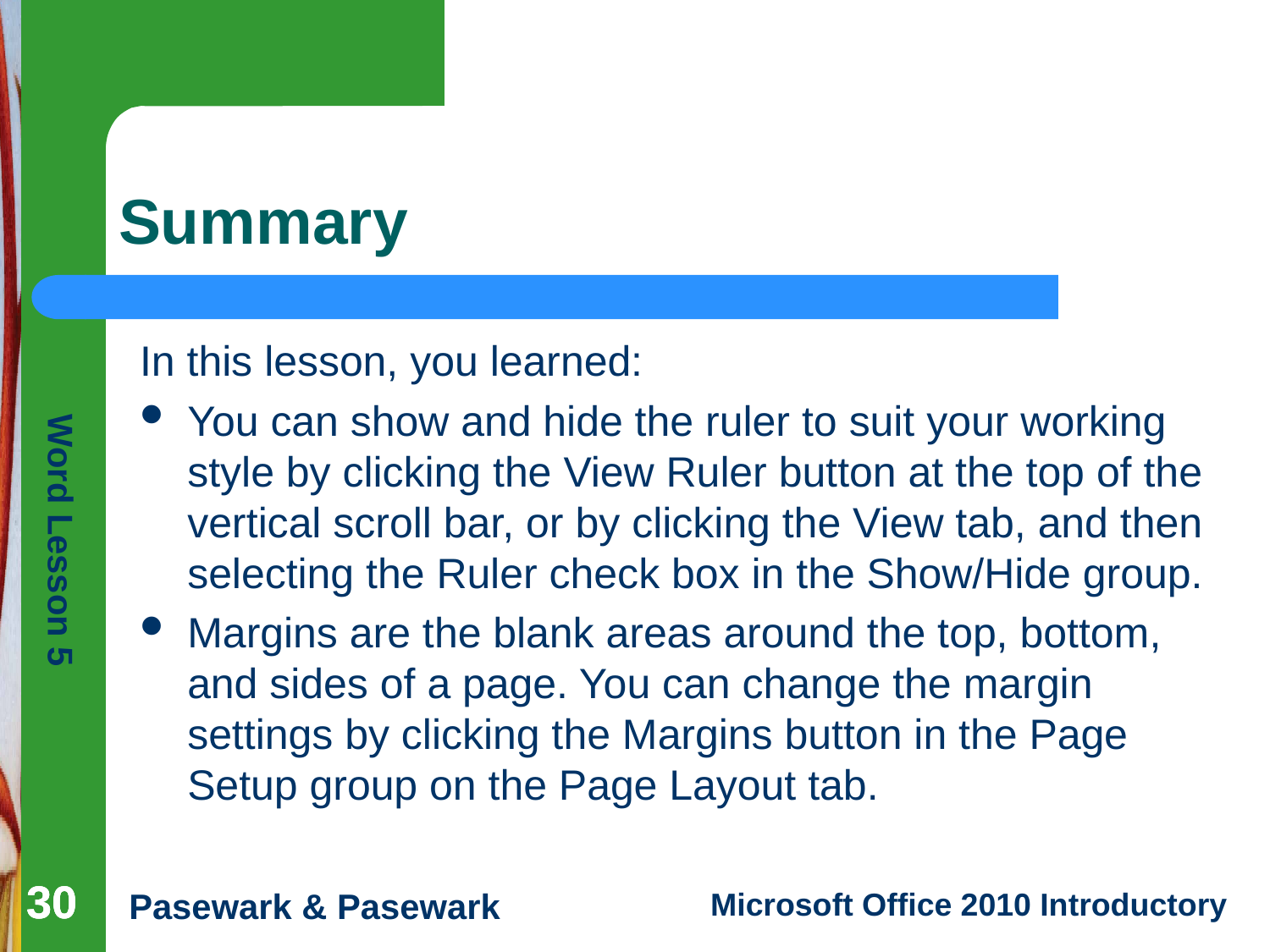

# Summary
In this lesson, you learned:
You can show and hide the ruler to suit your working style by clicking the View Ruler button at the top of the vertical scroll bar, or by clicking the View tab, and then selecting the Ruler check box in the Show/Hide group.
Margins are the blank areas around the top, bottom, and sides of a page. You can change the margin settings by clicking the Margins button in the Page Setup group on the Page Layout tab.
30
30
30